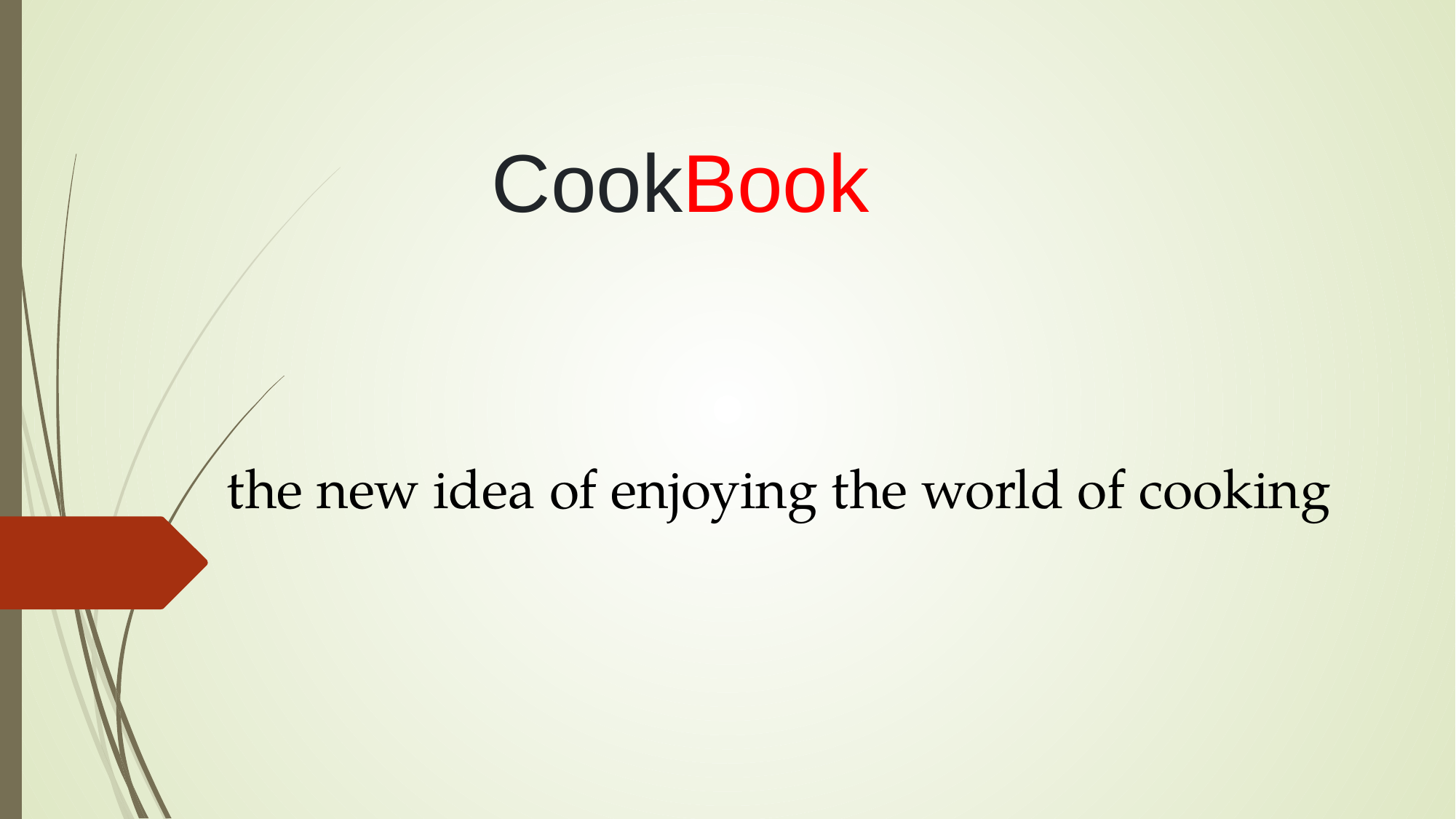

# CookBook
the new idea of enjoying the world of cooking